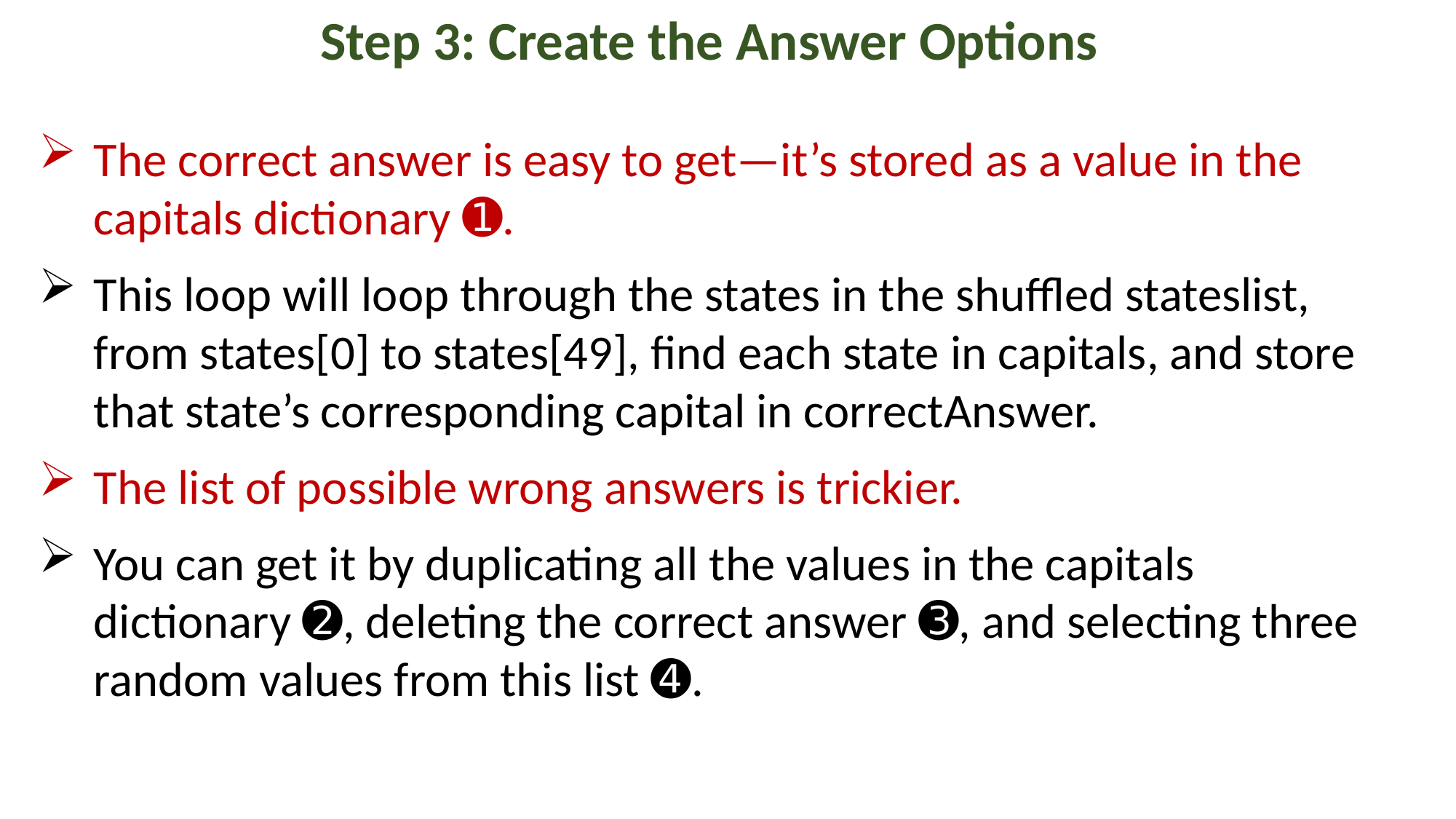

Step 3: Create the Answer Options
The correct answer is easy to get—it’s stored as a value in the capitals dictionary ➊.
This loop will loop through the states in the shuffled stateslist, from states[0] to states[49], find each state in capitals, and store that state’s corresponding capital in correctAnswer.
The list of possible wrong answers is trickier.
You can get it by duplicating all the values in the capitals dictionary ➋, deleting the correct answer ➌, and selecting three random values from this list ➍.